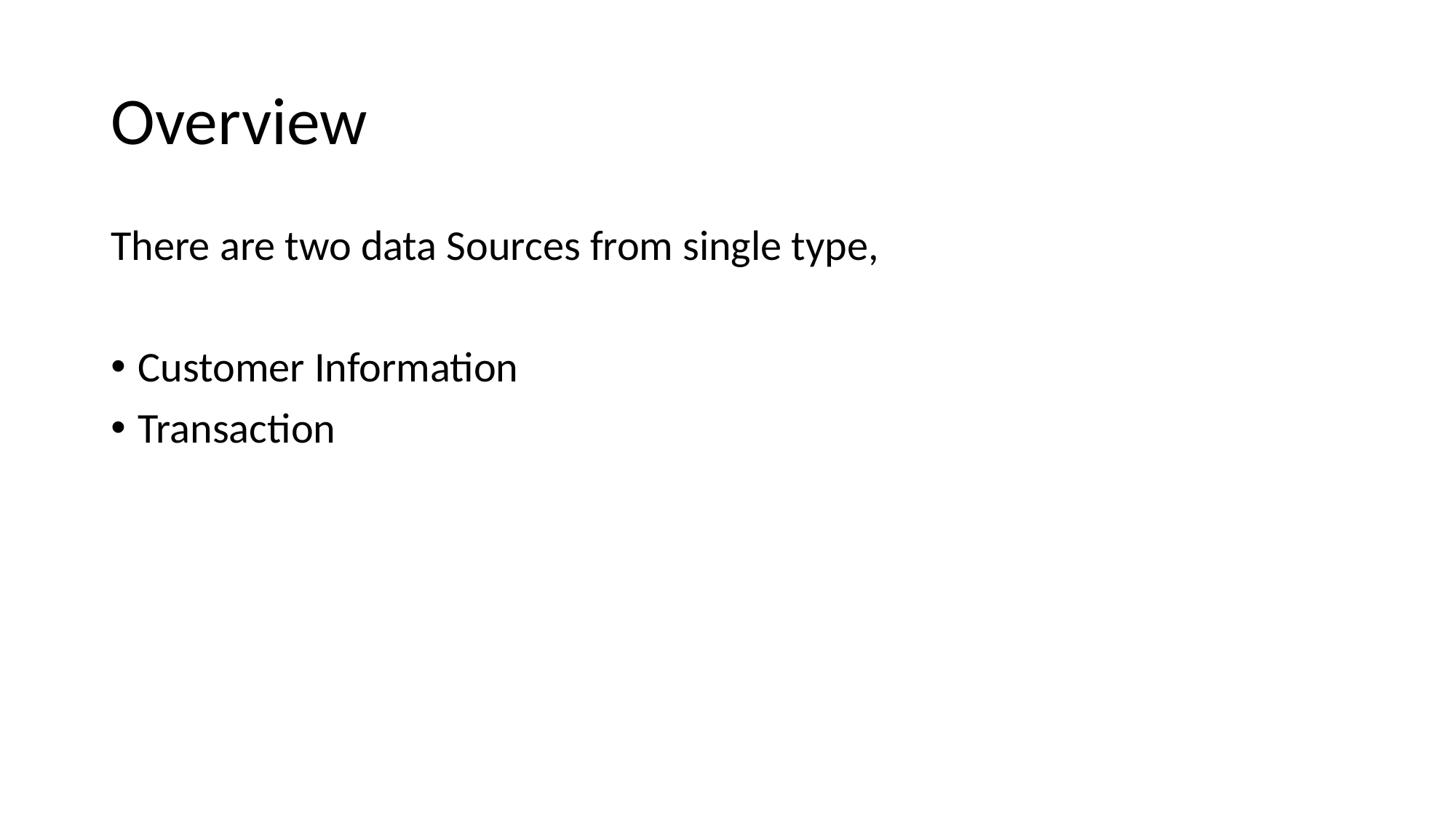

# Overview
There are two data Sources from single type,

Customer Information
Transaction